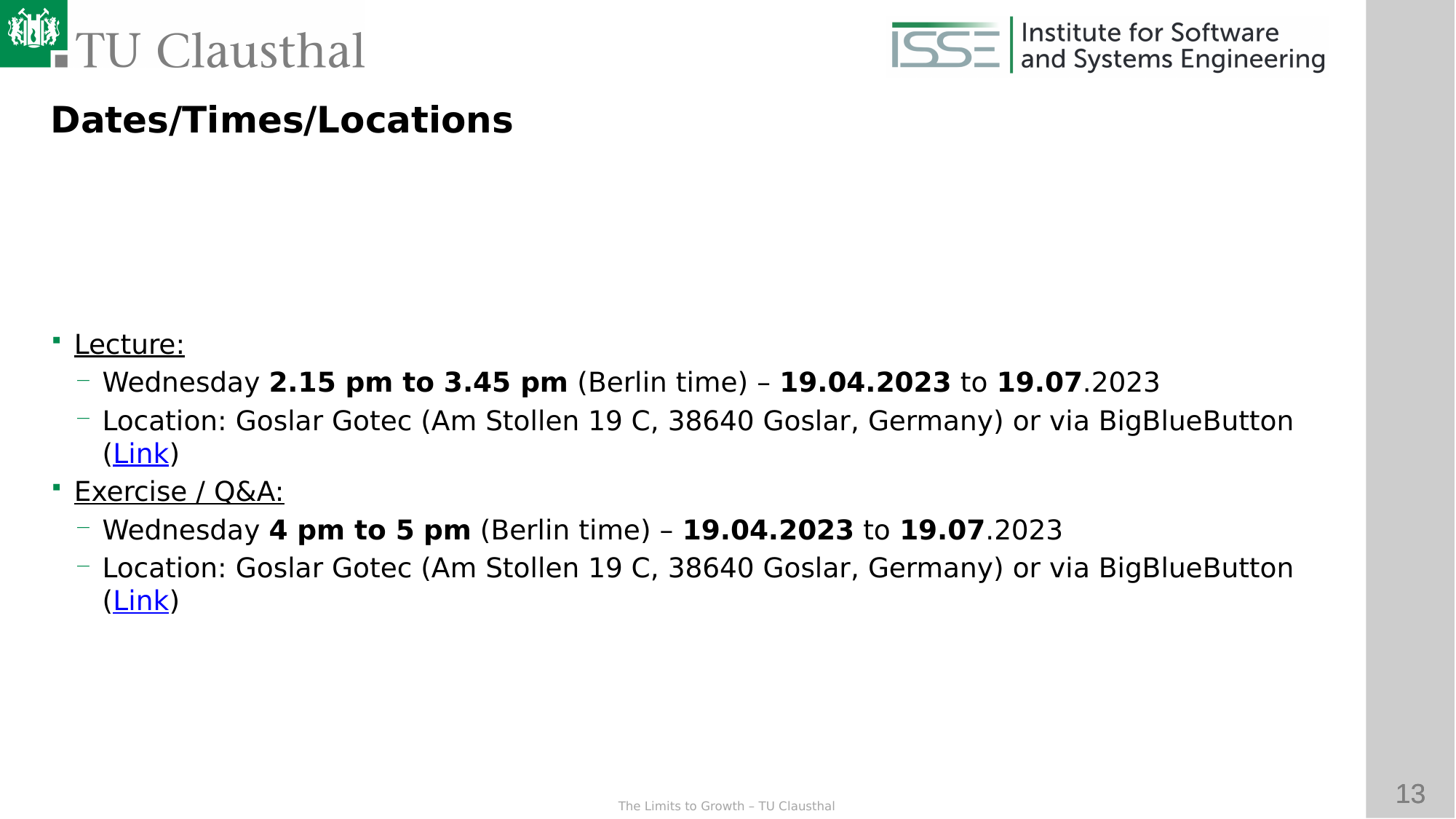

Dates/Times/Locations

Lecture:
Wednesday 2.15 pm to 3.45 pm (Berlin time) – 19.04.2023 to 19.07.2023
Location: Goslar Gotec (Am Stollen 19 C, 38640 Goslar, Germany) or via BigBlueButton (Link)
Exercise / Q&A:
Wednesday 4 pm to 5 pm (Berlin time) – 19.04.2023 to 19.07.2023
Location: Goslar Gotec (Am Stollen 19 C, 38640 Goslar, Germany) or via BigBlueButton (Link)